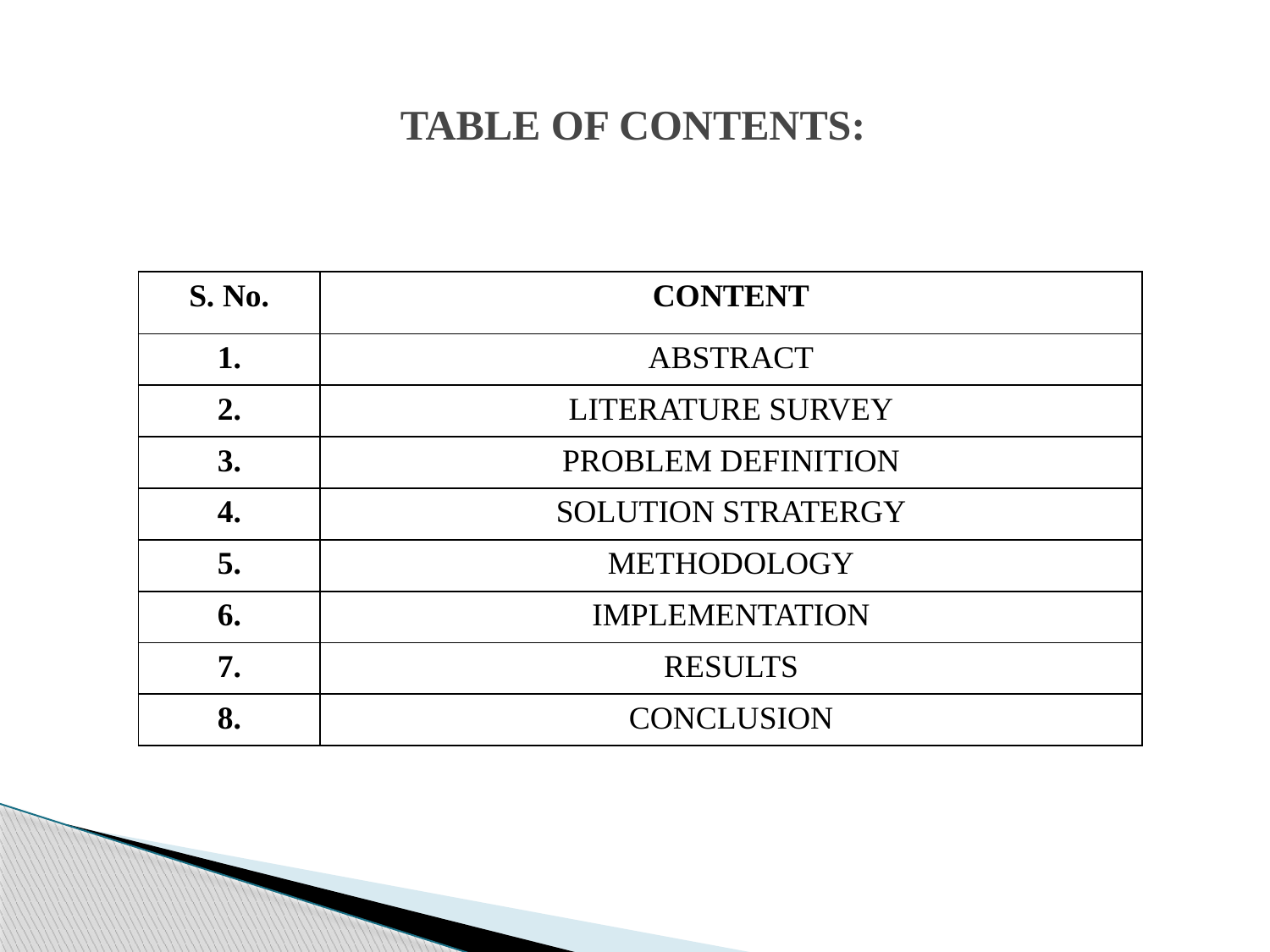

# TABLE OF CONTENTS:
| S. No. | CONTENT |
| --- | --- |
| 1. | ABSTRACT |
| 2. | LITERATURE SURVEY |
| 3. | PROBLEM DEFINITION |
| 4. | SOLUTION STRATERGY |
| 5. | METHODOLOGY |
| 6. | IMPLEMENTATION |
| 7. | RESULTS |
| 8. | CONCLUSION |